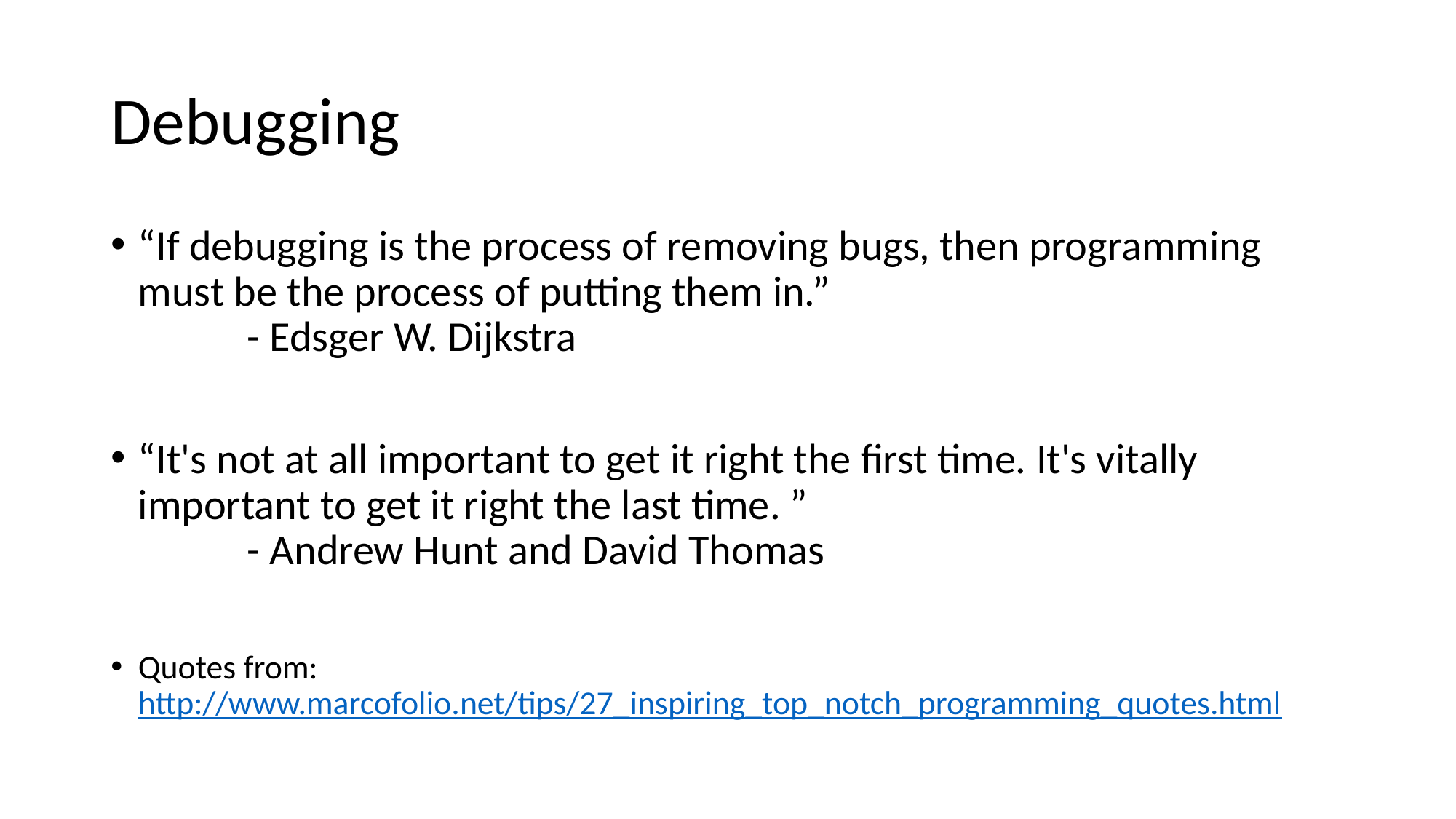

# Debugging
“If debugging is the process of removing bugs, then programming must be the process of putting them in.”
	- Edsger W. Dijkstra

“It's not at all important to get it right the first time. It's vitally important to get it right the last time. ”
	- Andrew Hunt and David Thomas

Quotes from: http://www.marcofolio.net/tips/27_inspiring_top_notch_programming_quotes.html